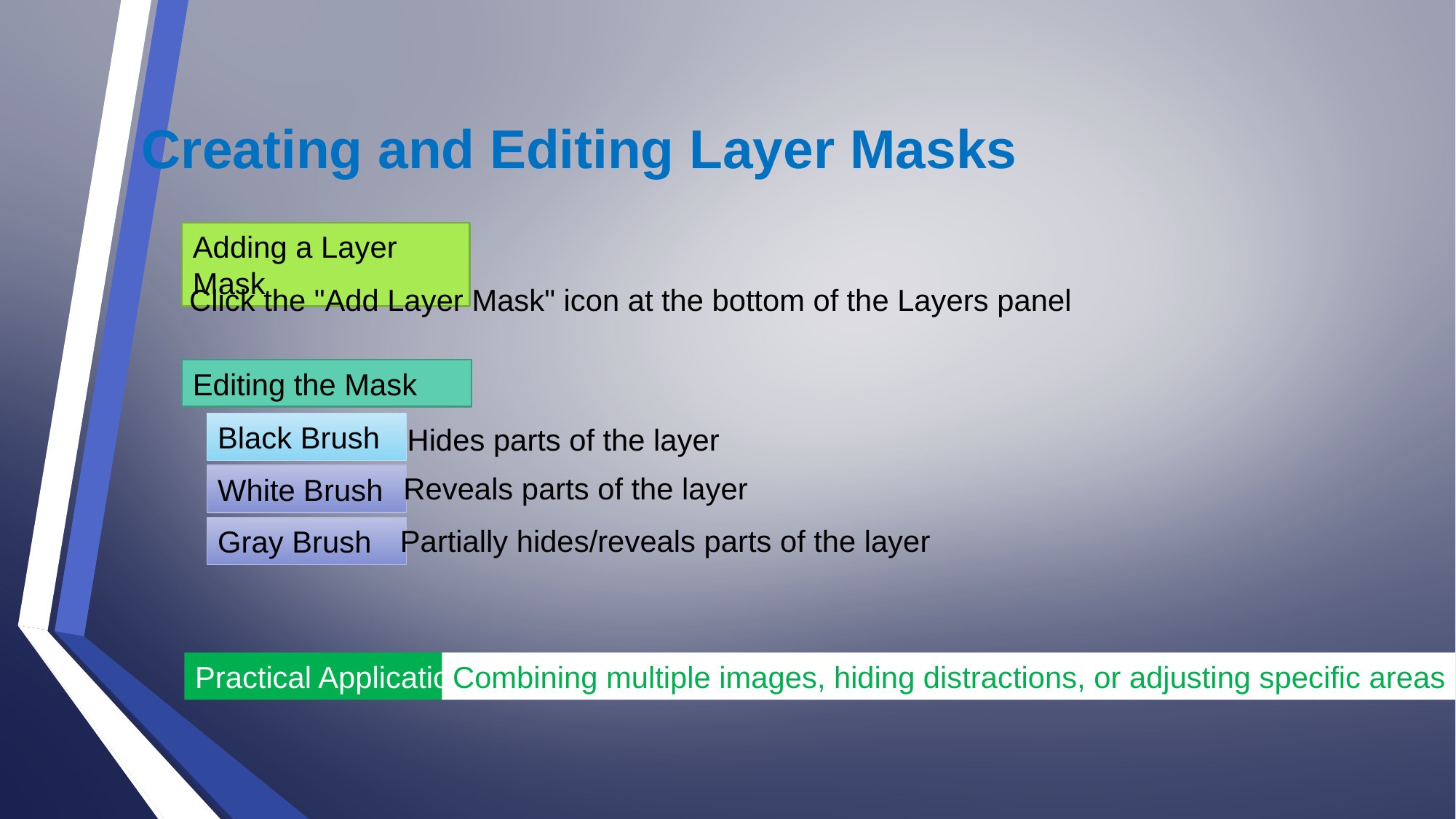

Creating and Editing Layer Masks
Adding a Layer Mask
Click the "Add Layer Mask" icon at the bottom of the Layers panel
Editing the Mask
Black Brush
Hides parts of the layer
Reveals parts of the layer
White Brush
Partially hides/reveals parts of the layer
Gray Brush
Practical Application
Combining multiple images, hiding distractions, or adjusting specific areas